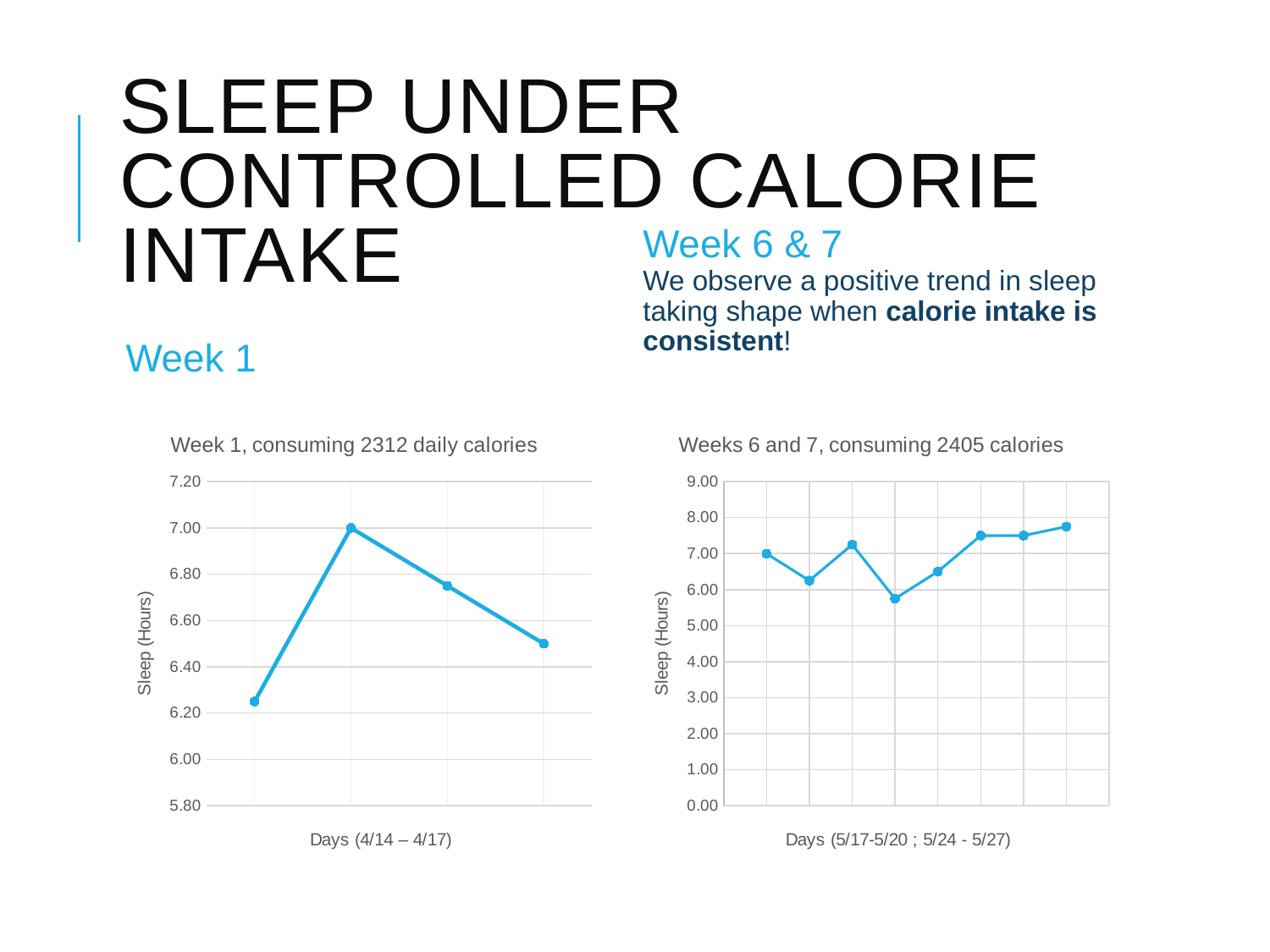

# Sleep under controlled calorie intake
Week 6 & 7
We observe a positive trend in sleep taking shape when calorie intake is consistent!
Week 1

### Chart: Week 1, consuming 2312 daily calories

| Category |  |
|---|---|

### Chart: Weeks 6 and 7, consuming 2405 calories

| Category |  |
|---|---|